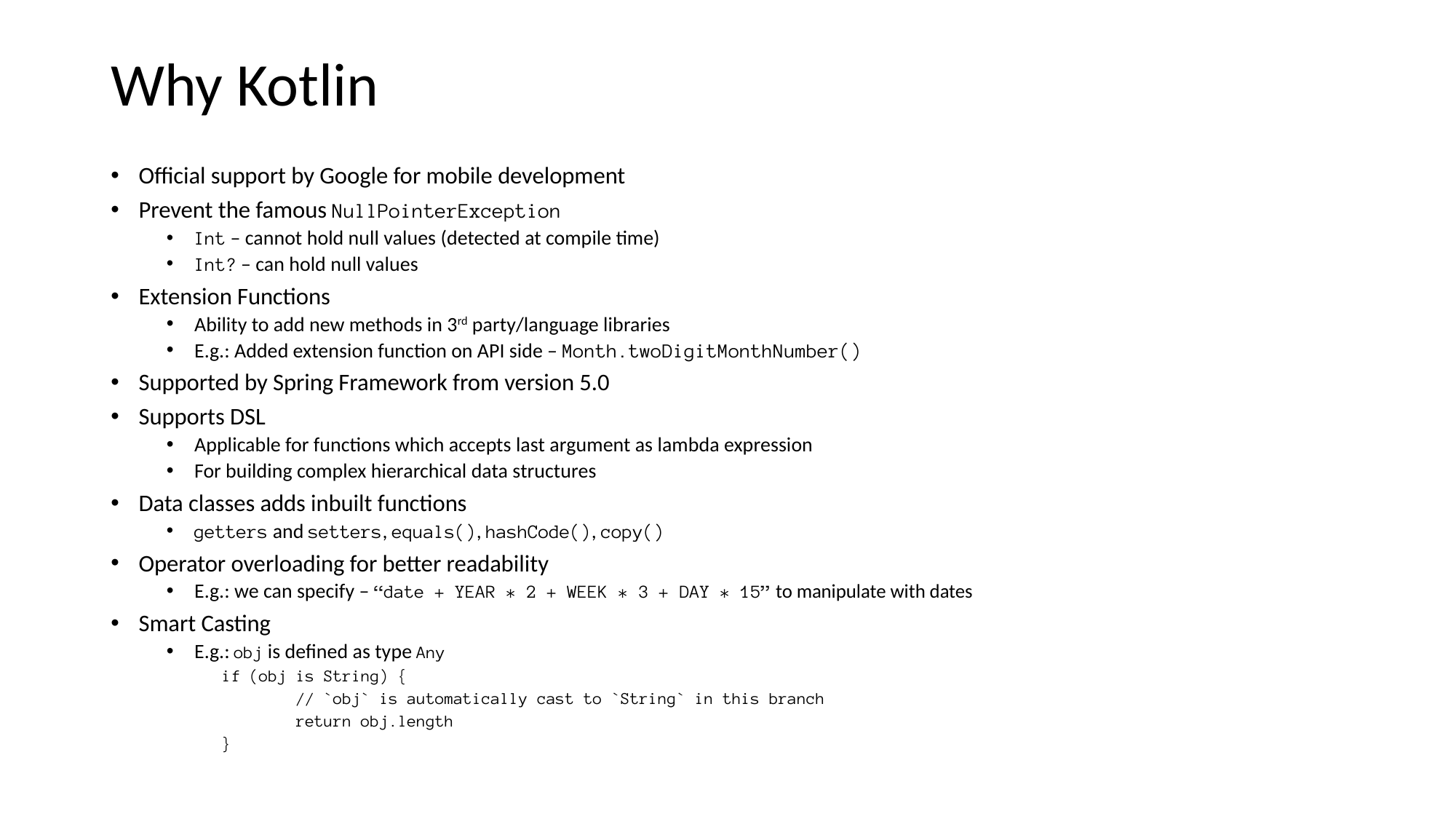

# Why Kotlin
Official support by Google for mobile development
Prevent the famous NullPointerException
Int – cannot hold null values (detected at compile time)
Int? – can hold null values
Extension Functions
Ability to add new methods in 3rd party/language libraries
E.g.: Added extension function on API side – Month.twoDigitMonthNumber()
Supported by Spring Framework from version 5.0
Supports DSL
Applicable for functions which accepts last argument as lambda expression
For building complex hierarchical data structures
Data classes adds inbuilt functions
getters and setters, equals(), hashCode(), copy()
Operator overloading for better readability
E.g.: we can specify – “date + YEAR * 2 + WEEK * 3 + DAY * 15” to manipulate with dates
Smart Casting
E.g.: obj is defined as type Any
if (obj is String) {
        // `obj` is automatically cast to `String` in this branch
        return obj.length
}